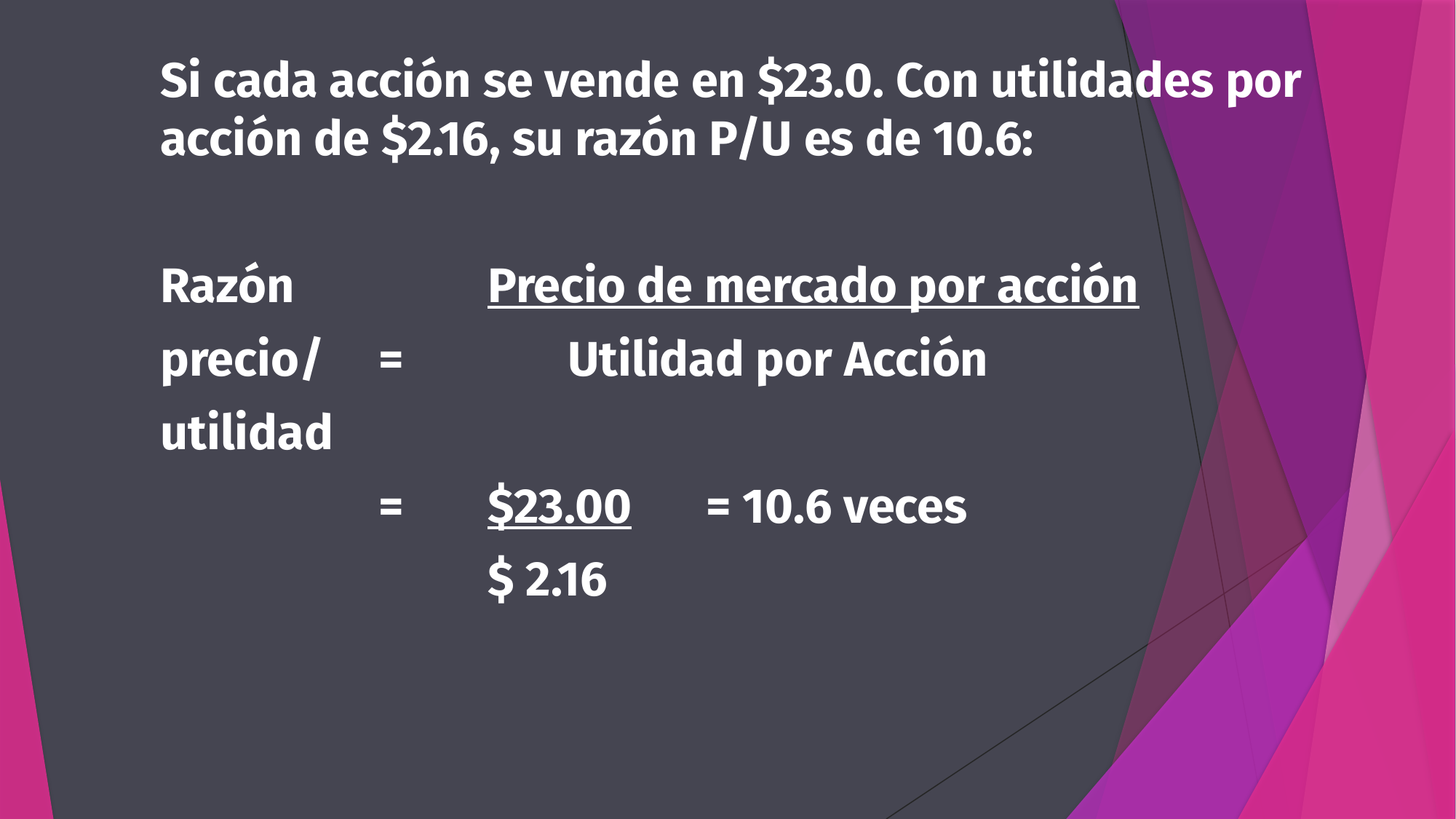

Si cada acción se vende en $23.0. Con utilidades por acción de $2.16, su razón P/U es de 10.6:

Razón 		Precio de mercado por acción
precio/ 	=	       Utilidad por Acción
utilidad
		=	$23.00	= 10.6 veces
			$ 2.16